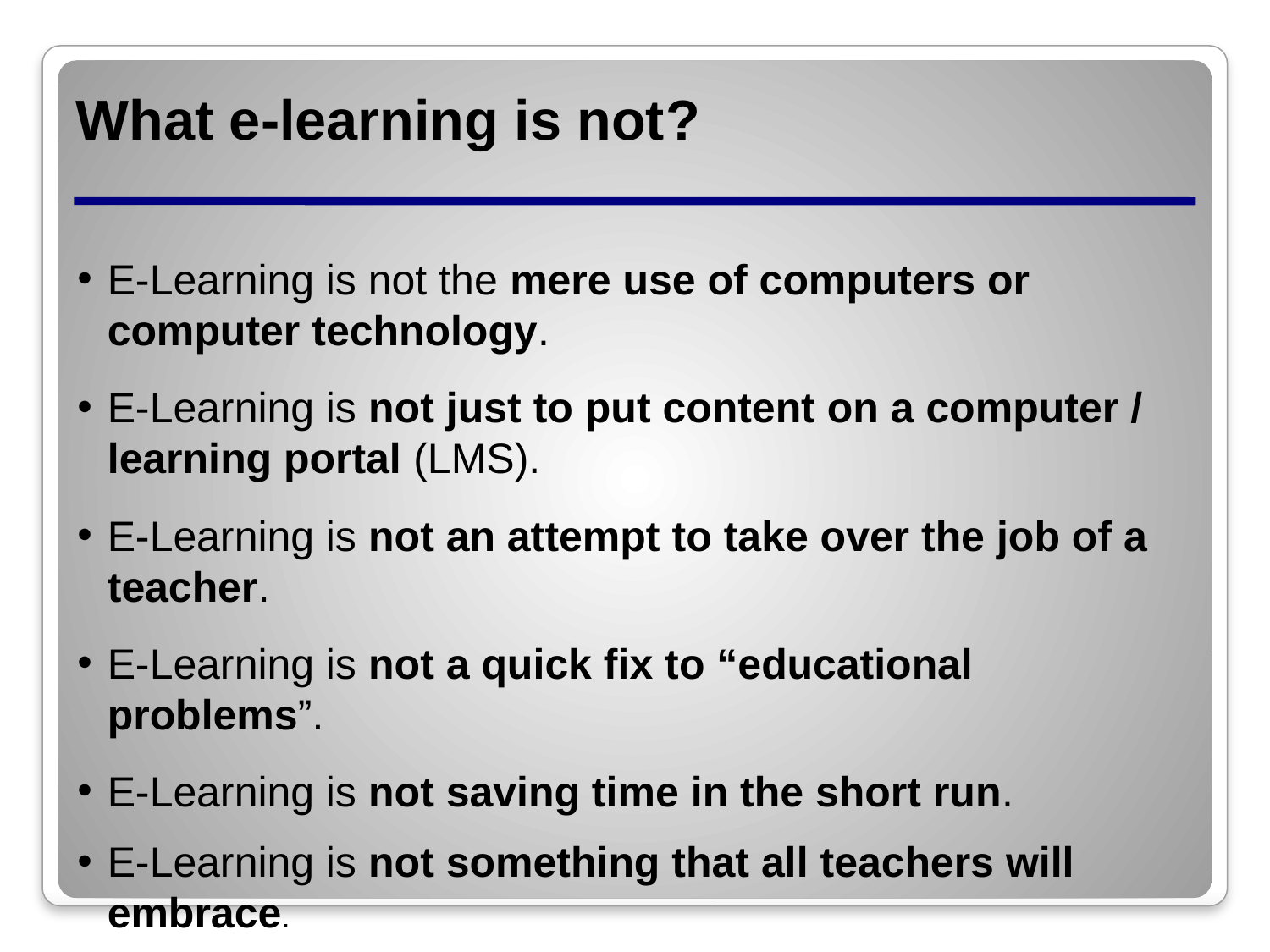

What e-learning is not?
E-Learning is not the mere use of computers or computer technology.
E-Learning is not just to put content on a computer / learning portal (LMS).
E-Learning is not an attempt to take over the job of a teacher.
E-Learning is not a quick fix to “educational problems”.
E-Learning is not saving time in the short run.
E-Learning is not something that all teachers will embrace.